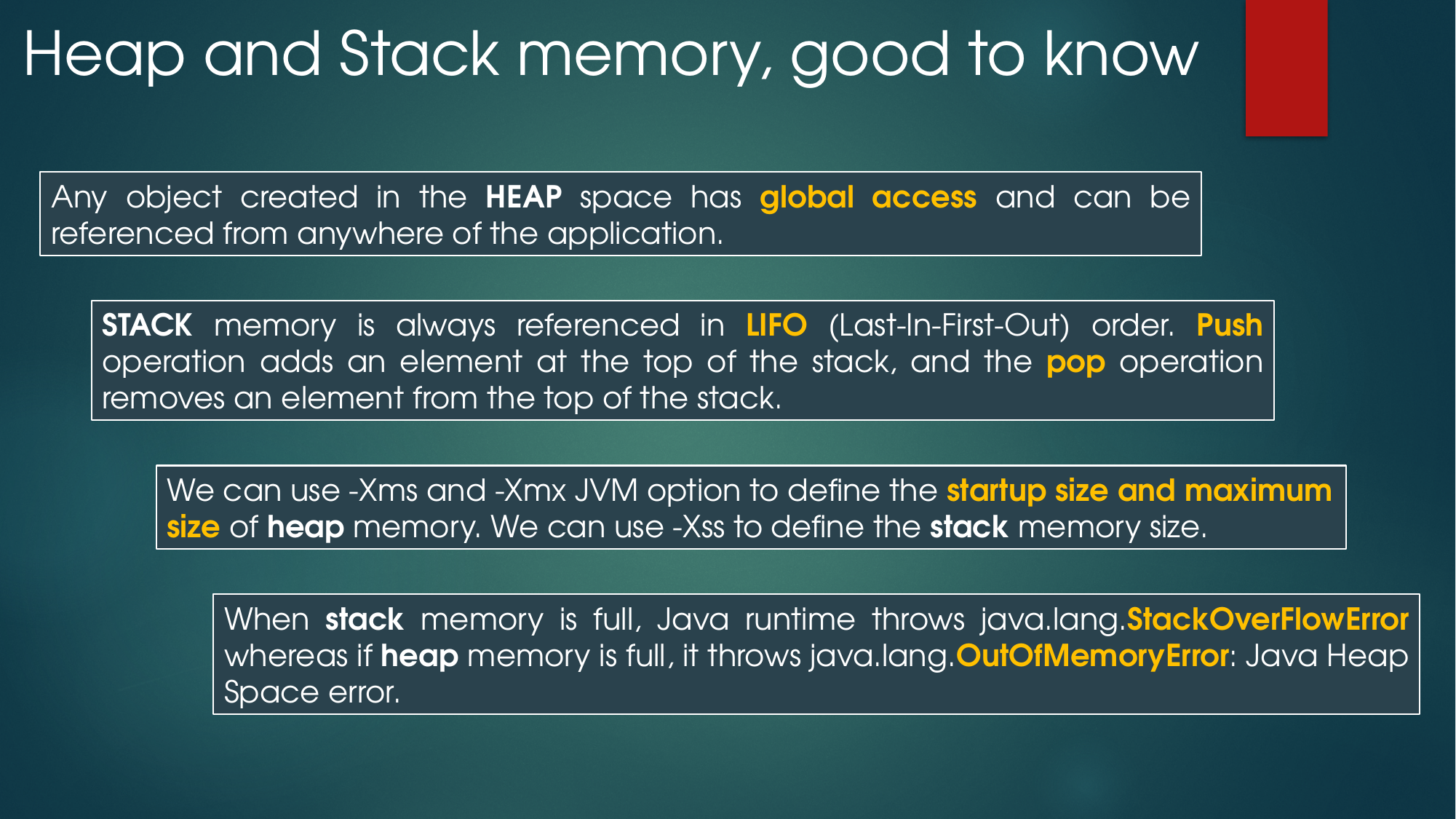

# Heap and Stack memory, good to know
Any object created in the HEAP space has global access and can be referenced from anywhere of the application.
STACK memory is always referenced in LIFO (Last-In-First-Out) order. Push operation adds an element at the top of the stack, and the pop operation removes an element from the top of the stack.
We can use -Xms and -Xmx JVM option to define the startup size and maximum size of heap memory. We can use -Xss to define the stack memory size.
When stack memory is full, Java runtime throws java.lang.StackOverFlowError whereas if heap memory is full, it throws java.lang.OutOfMemoryError: Java Heap Space error.